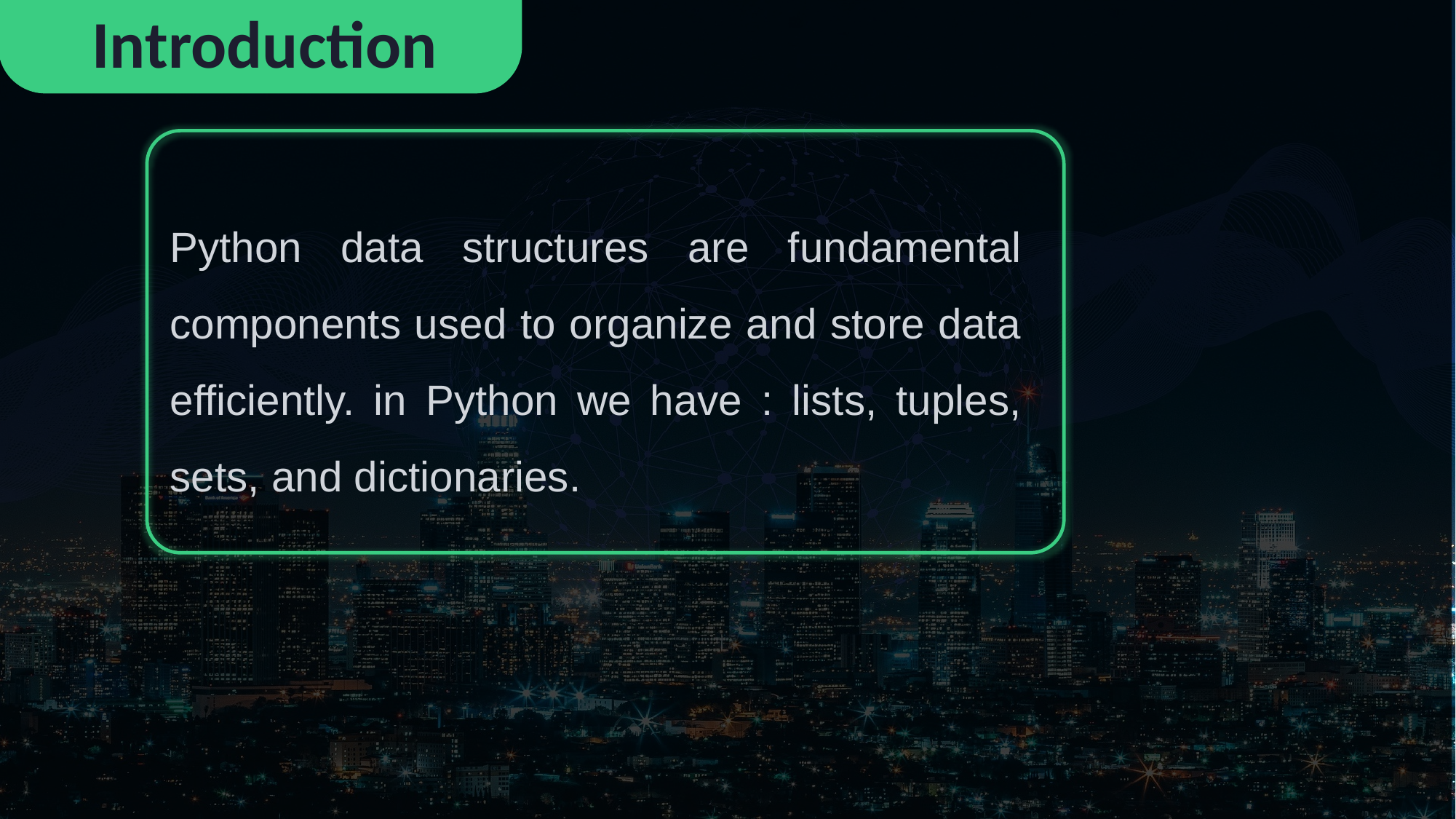

Introduction

Python data structures are fundamental components used to organize and store data efficiently. in Python we have : lists, tuples, sets, and dictionaries.